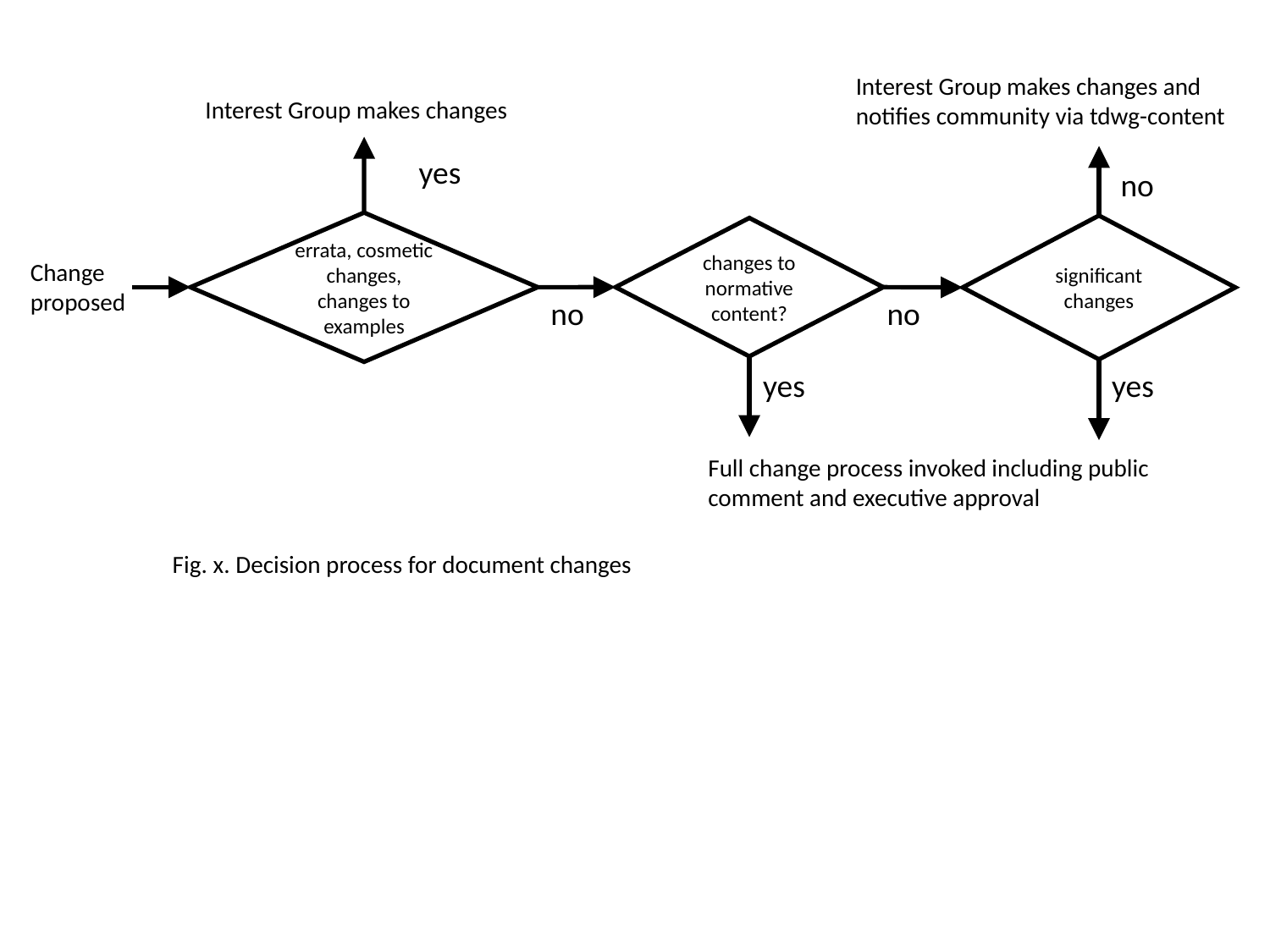

Interest Group makes changes and notifies community via tdwg-content
Interest Group makes changes
yes
no
errata, cosmetic changes, changes to examples
significant changes
changes to normative content?
Change proposed
no
no
yes
yes
Full change process invoked including public comment and executive approval
Fig. x. Decision process for document changes